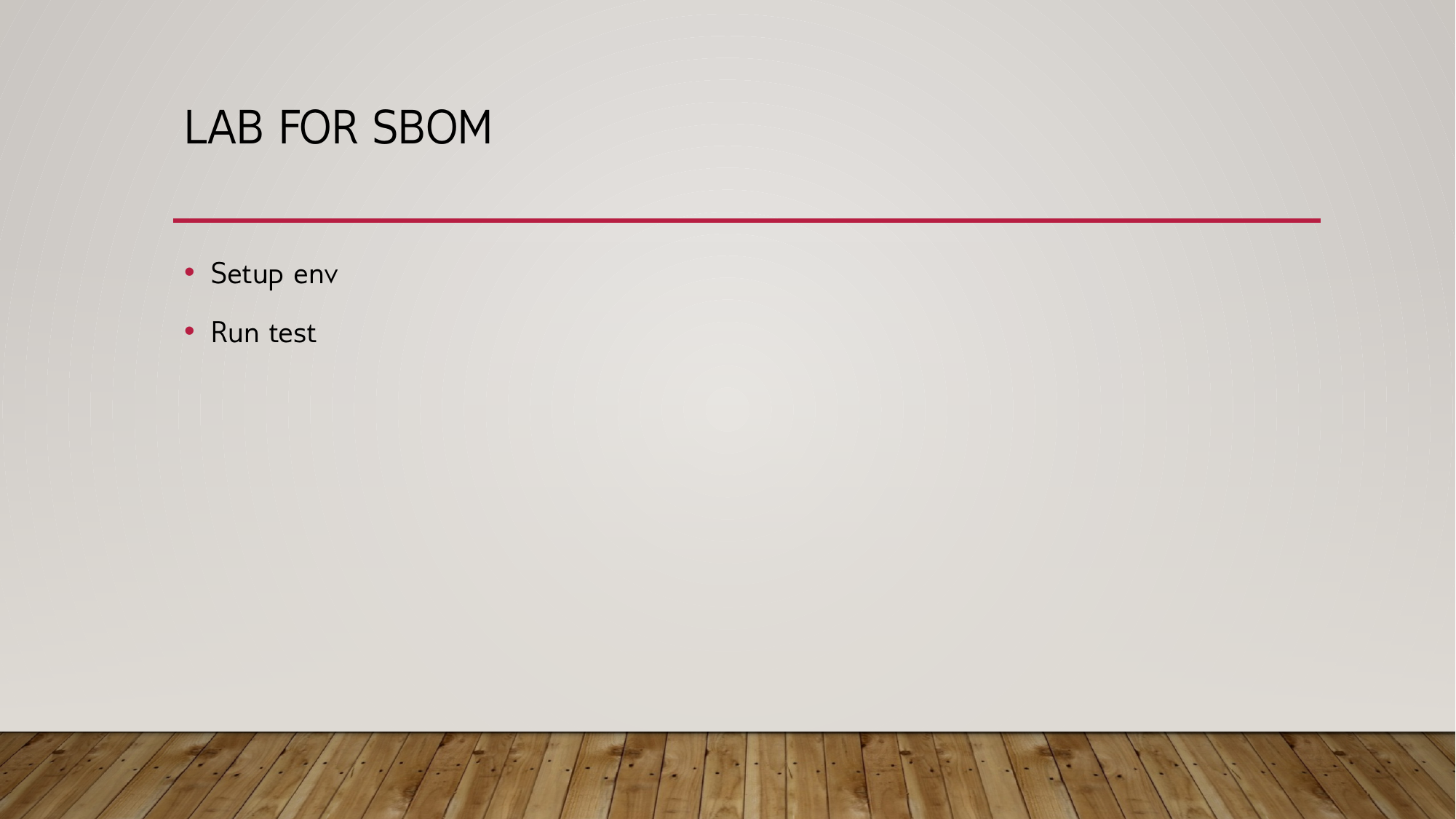

# Lab for sbom
Setup env
Run test